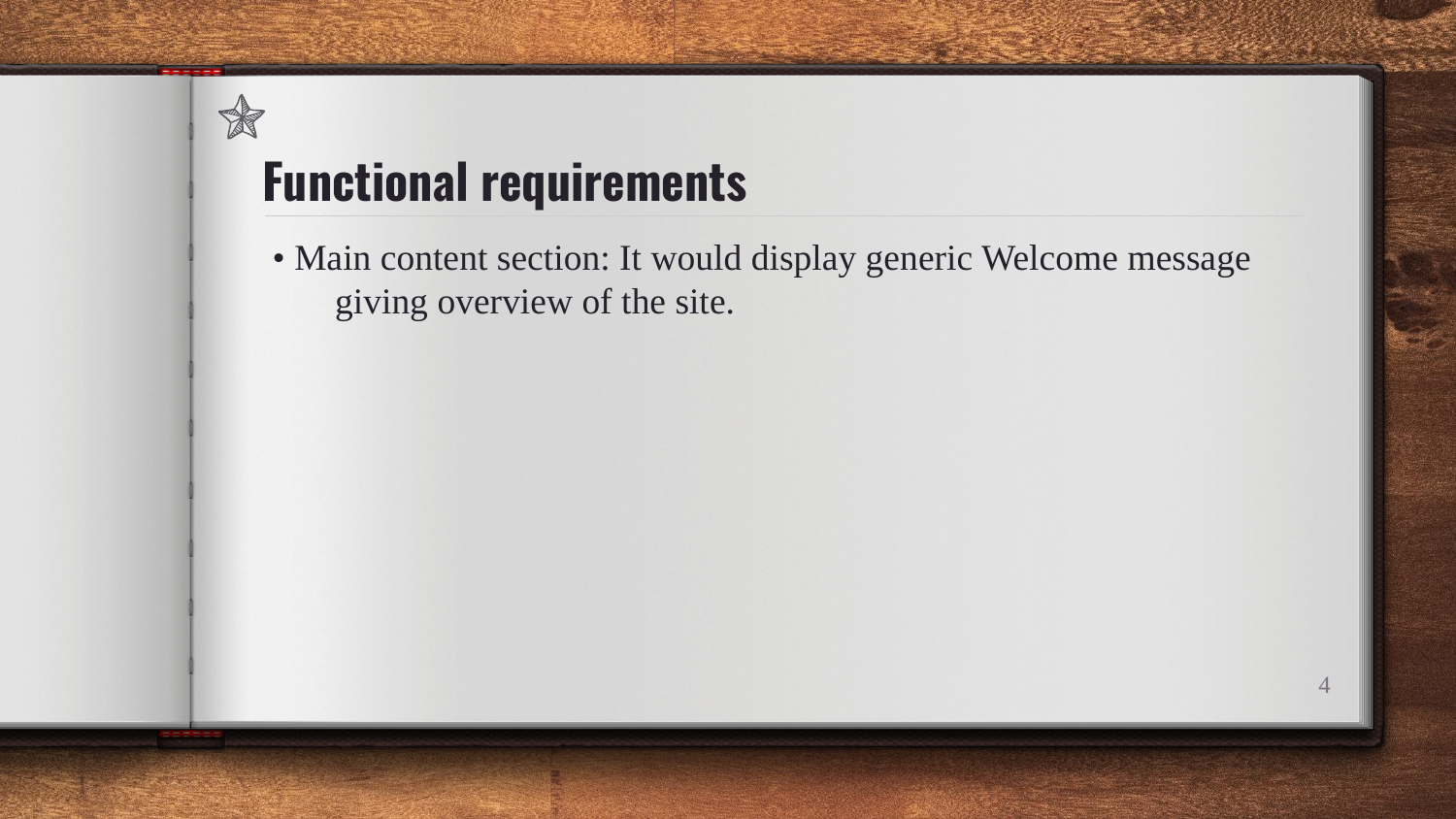

# Functional requirements
• Main content section: It would display generic Welcome message giving overview of the site.
4